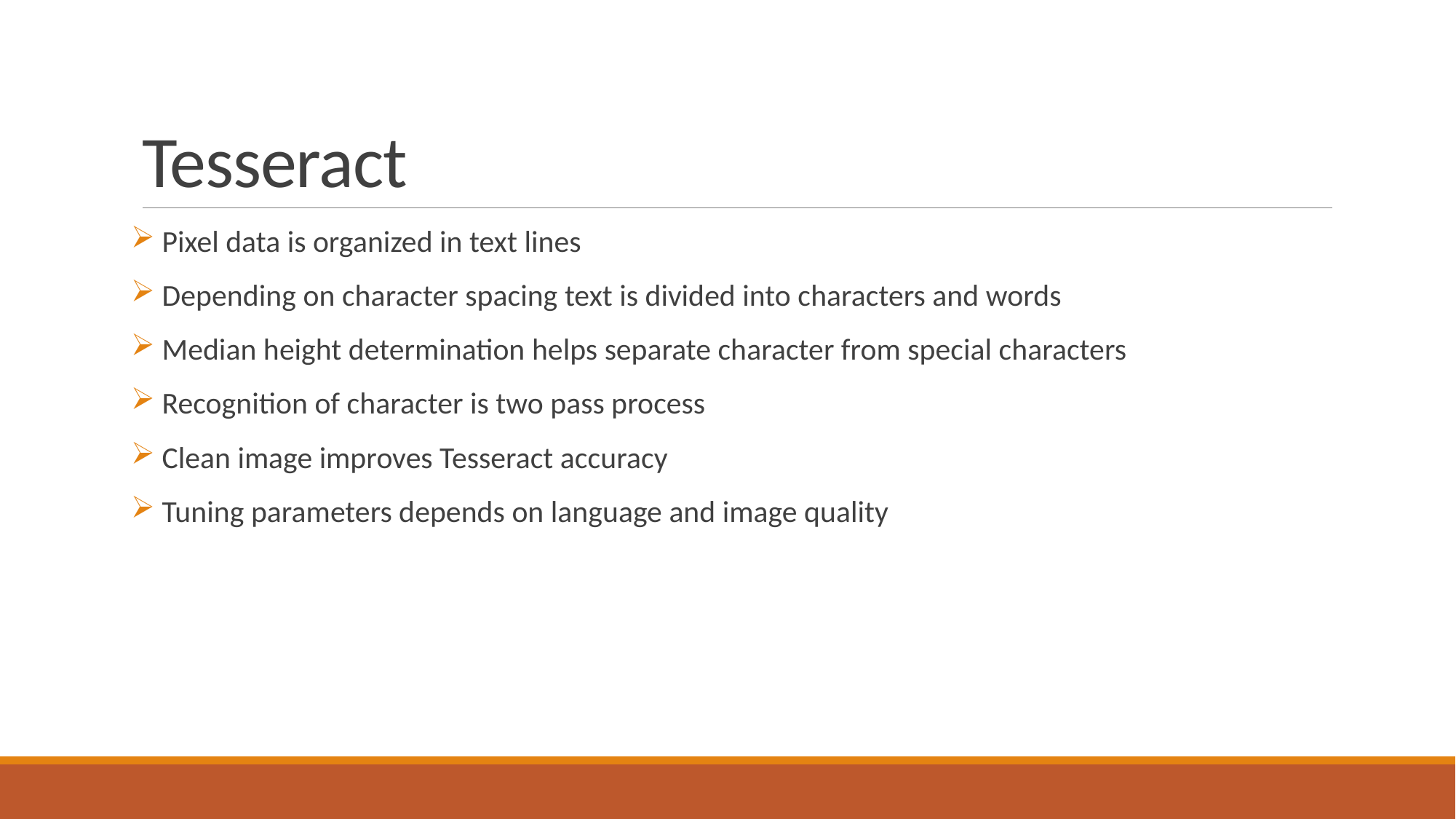

# Tesseract
 Pixel data is organized in text lines
 Depending on character spacing text is divided into characters and words
 Median height determination helps separate character from special characters
 Recognition of character is two pass process
 Clean image improves Tesseract accuracy
 Tuning parameters depends on language and image quality